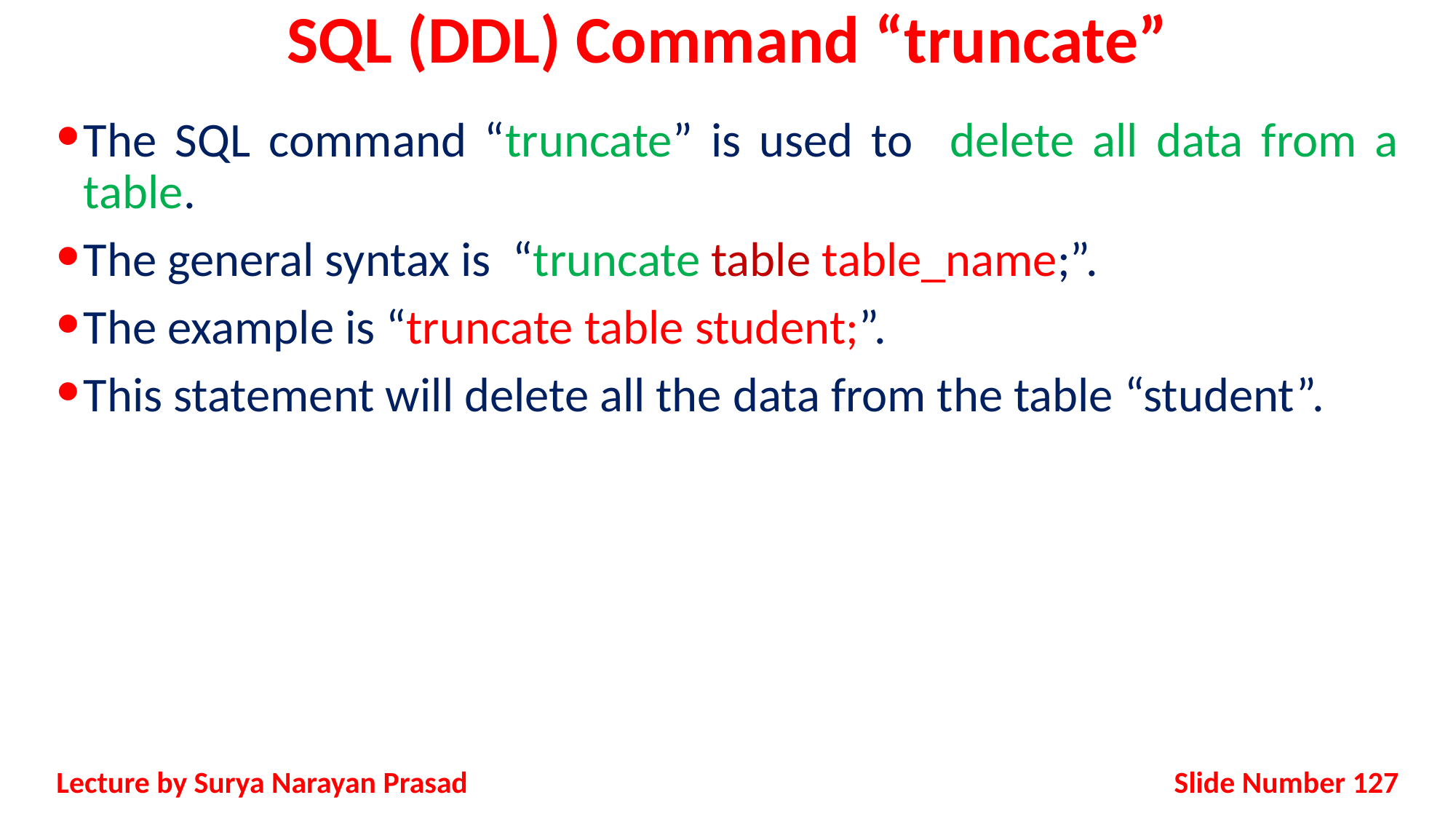

# SQL (DDL) Command “truncate”
The SQL command “truncate” is used to  delete all data from a table.
The general syntax is  “truncate table table_name;”.
The example is “truncate table student;”.
This statement will delete all the data from the table “student”.

Slide Number 127
Lecture by Surya Narayan Prasad